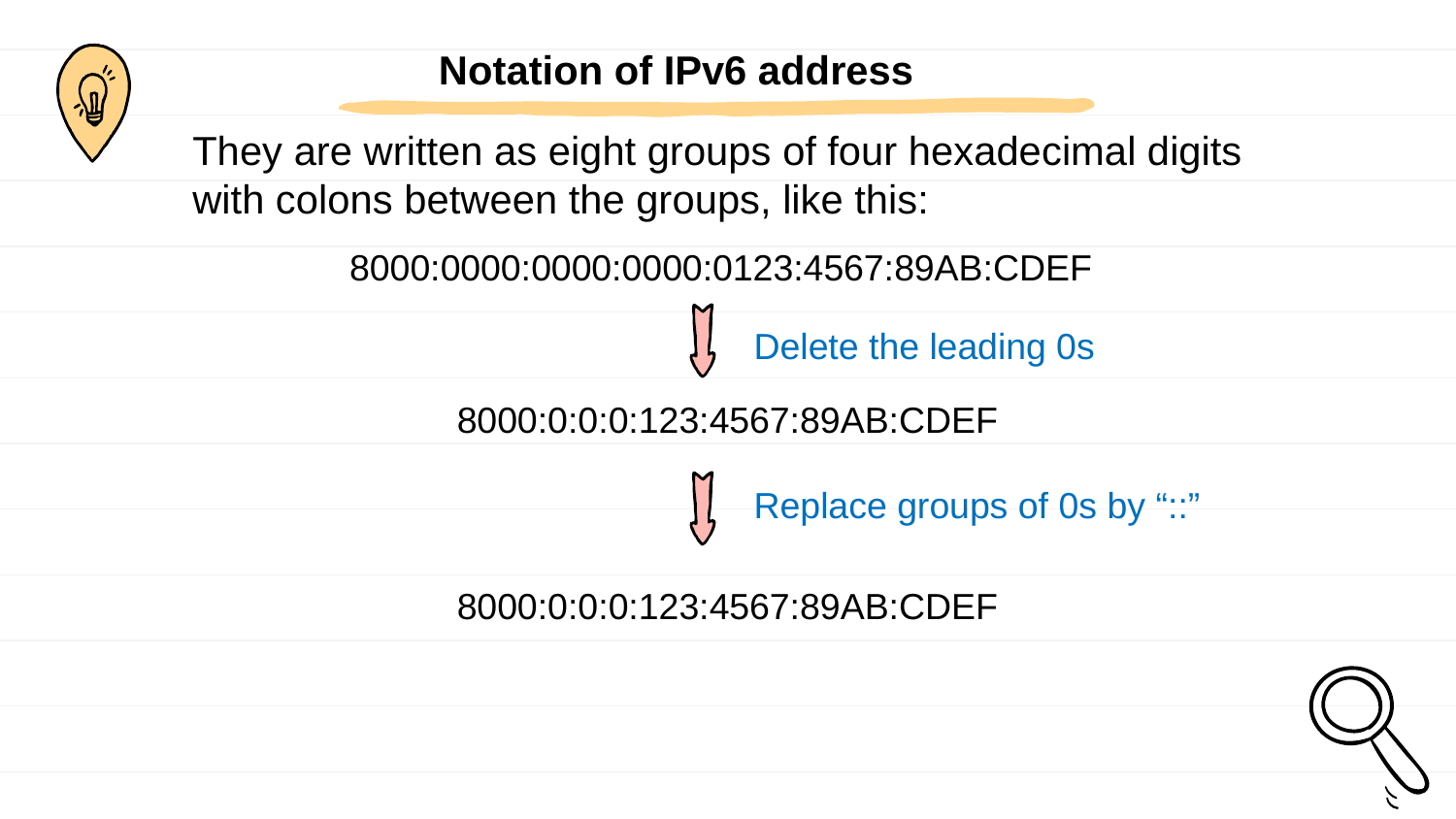

Notation of IPv6 address

They are written as eight groups of four hexadecimal digits with colons between the groups, like this:
8000:0000:0000:0000:0123:4567:89AB:CDEF

Delete the leading 0s
8000:0:0:0:123:4567:89AB:CDEF

Replace groups of 0s by “::”
8000:0:0:0:123:4567:89AB:CDEF